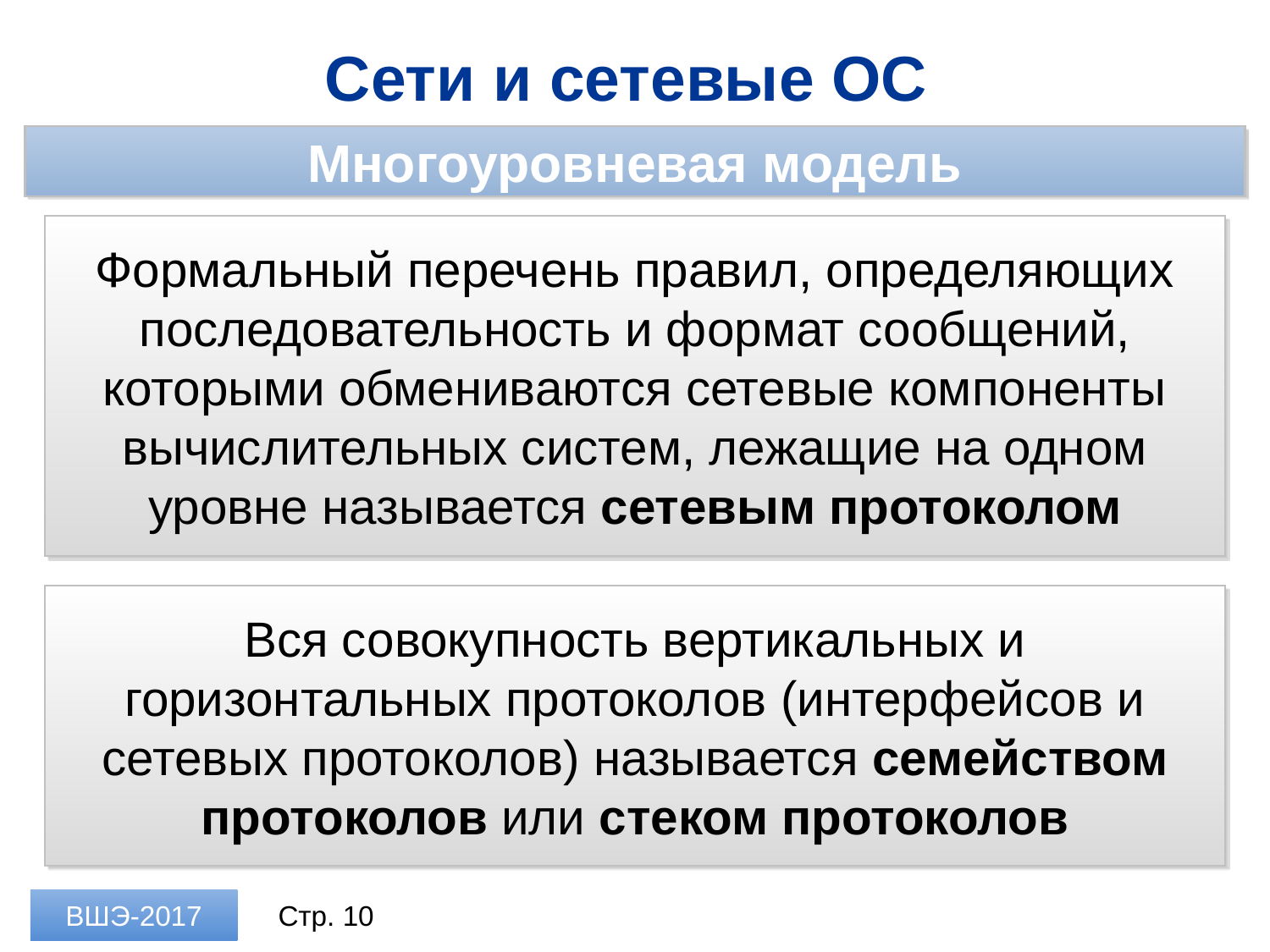

Сети и сетевые ОС
Многоуровневая модель
Формальный перечень правил, определяющих последовательность и формат сообщений, которыми обмениваются сетевые компоненты вычислительных систем, лежащие на одном уровне называется сетевым протоколом
Вся совокупность вертикальных и горизонтальных протоколов (интерфейсов и сетевых протоколов) называется семейством протоколов или стеком протоколов
ВШЭ-2017
Стр. 10